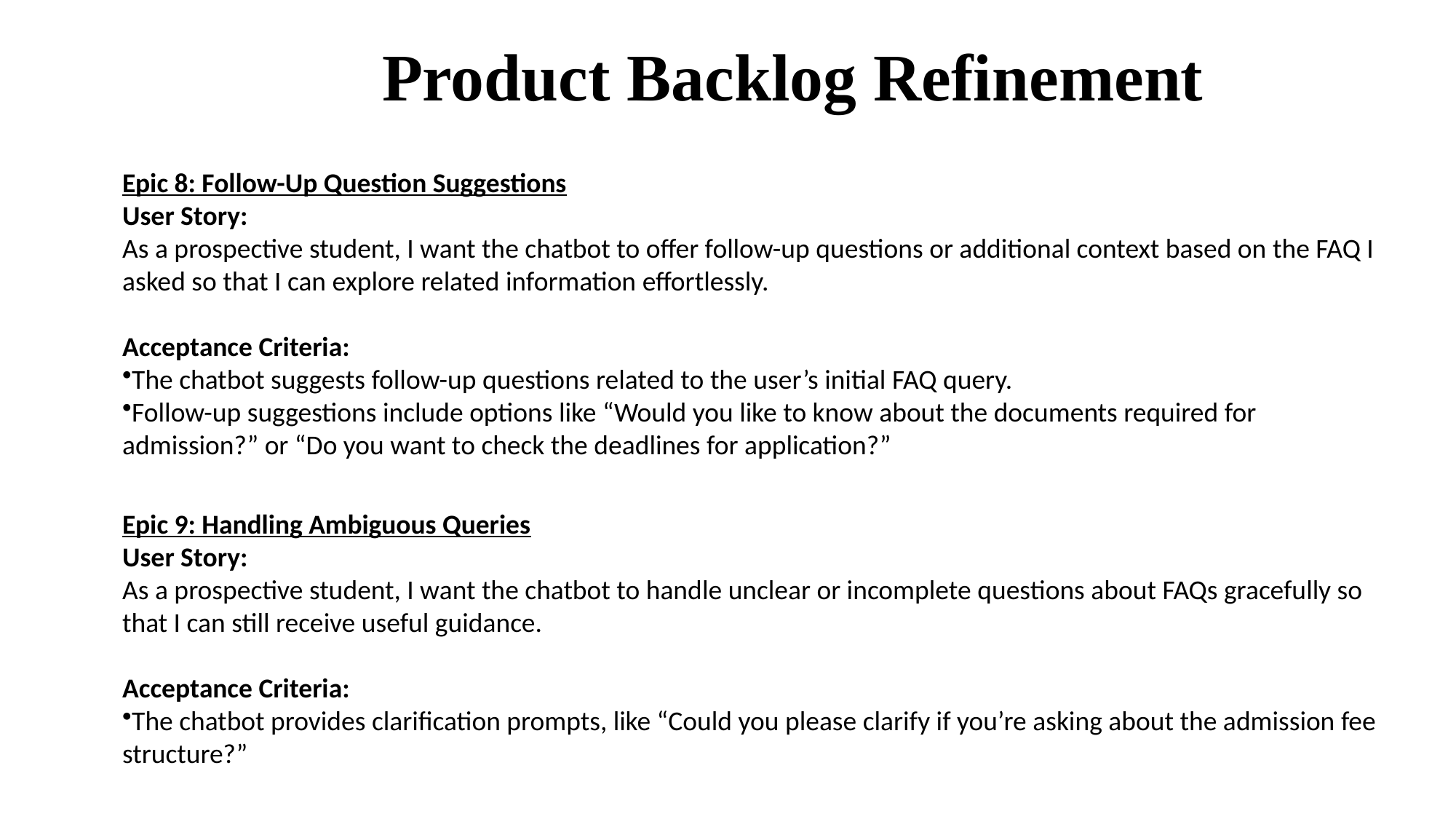

Product Backlog Refinement
Epic 8: Follow-Up Question Suggestions
User Story:
As a prospective student, I want the chatbot to offer follow-up questions or additional context based on the FAQ I asked so that I can explore related information effortlessly.

Acceptance Criteria:
The chatbot suggests follow-up questions related to the user’s initial FAQ query.
Follow-up suggestions include options like “Would you like to know about the documents required for admission?” or “Do you want to check the deadlines for application?”

Epic 9: Handling Ambiguous Queries
User Story:
As a prospective student, I want the chatbot to handle unclear or incomplete questions about FAQs gracefully so that I can still receive useful guidance.

Acceptance Criteria:
The chatbot provides clarification prompts, like “Could you please clarify if you’re asking about the admission fee structure?”